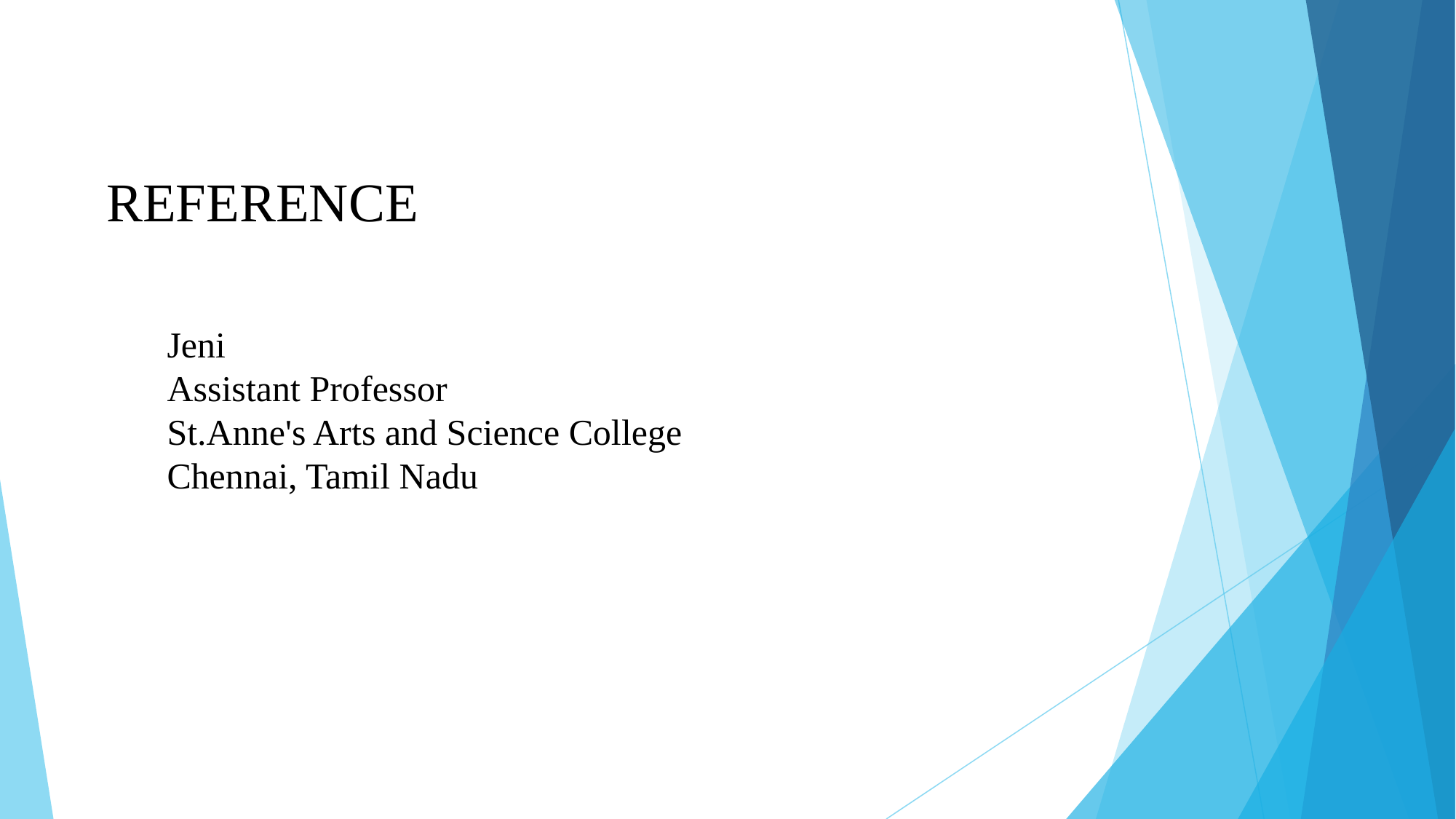

REFERENCE
Jeni
Assistant Professor
St.Anne's Arts and Science College
Chennai, Tamil Nadu